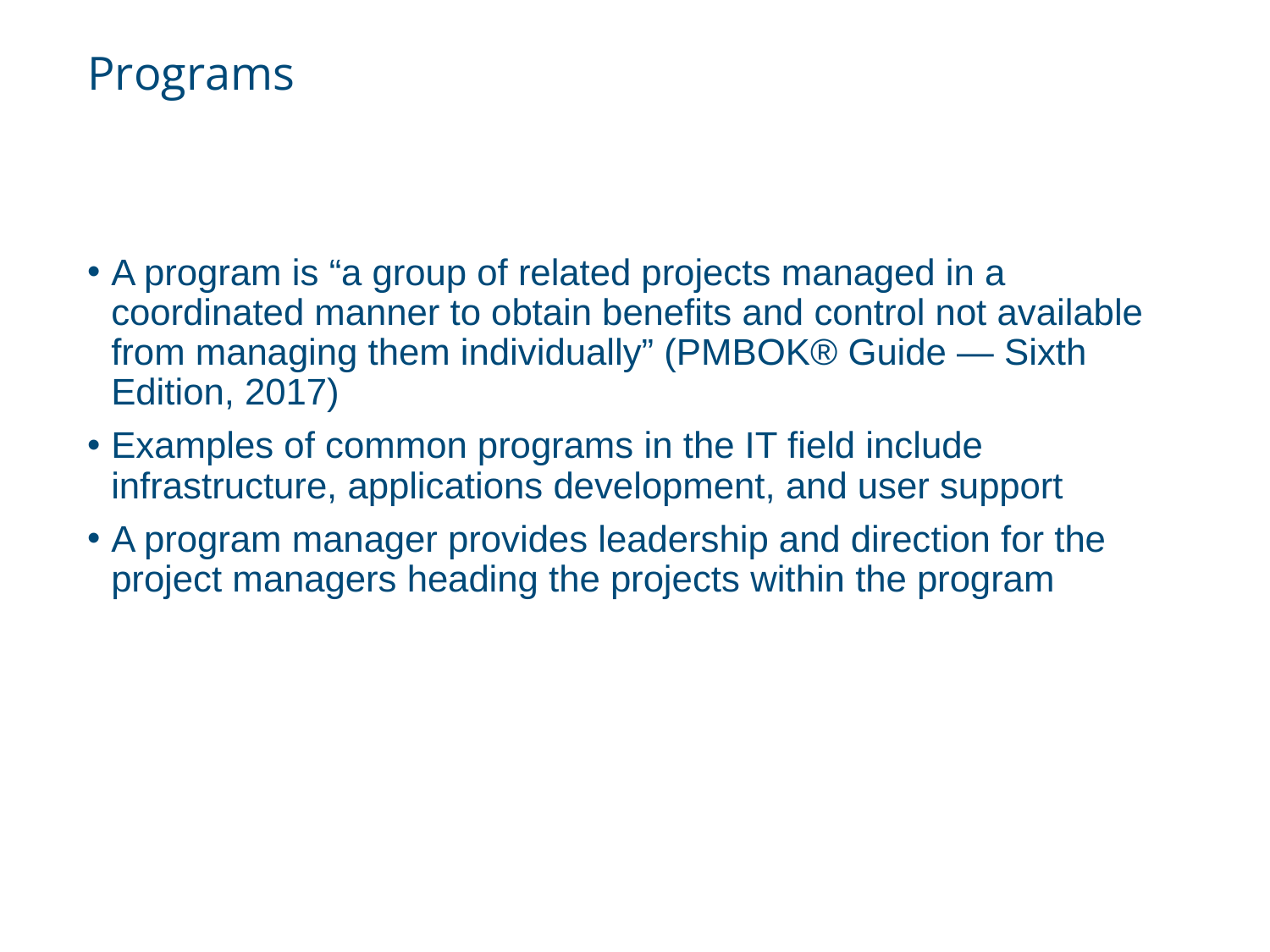

# Programs
A program is “a group of related projects managed in a coordinated manner to obtain benefits and control not available from managing them individually” (PMBOK® Guide — Sixth Edition, 2017)
Examples of common programs in the IT field include infrastructure, applications development, and user support
A program manager provides leadership and direction for the project managers heading the projects within the program
Information Technology Project Management, Ninth Edition. © 2019 Cengage. May not be copied, scanned, or duplicated, in whole or in part, except for use as permitted in a license distributed with a certain product or service or otherwise on a password-protected website for classroom use.